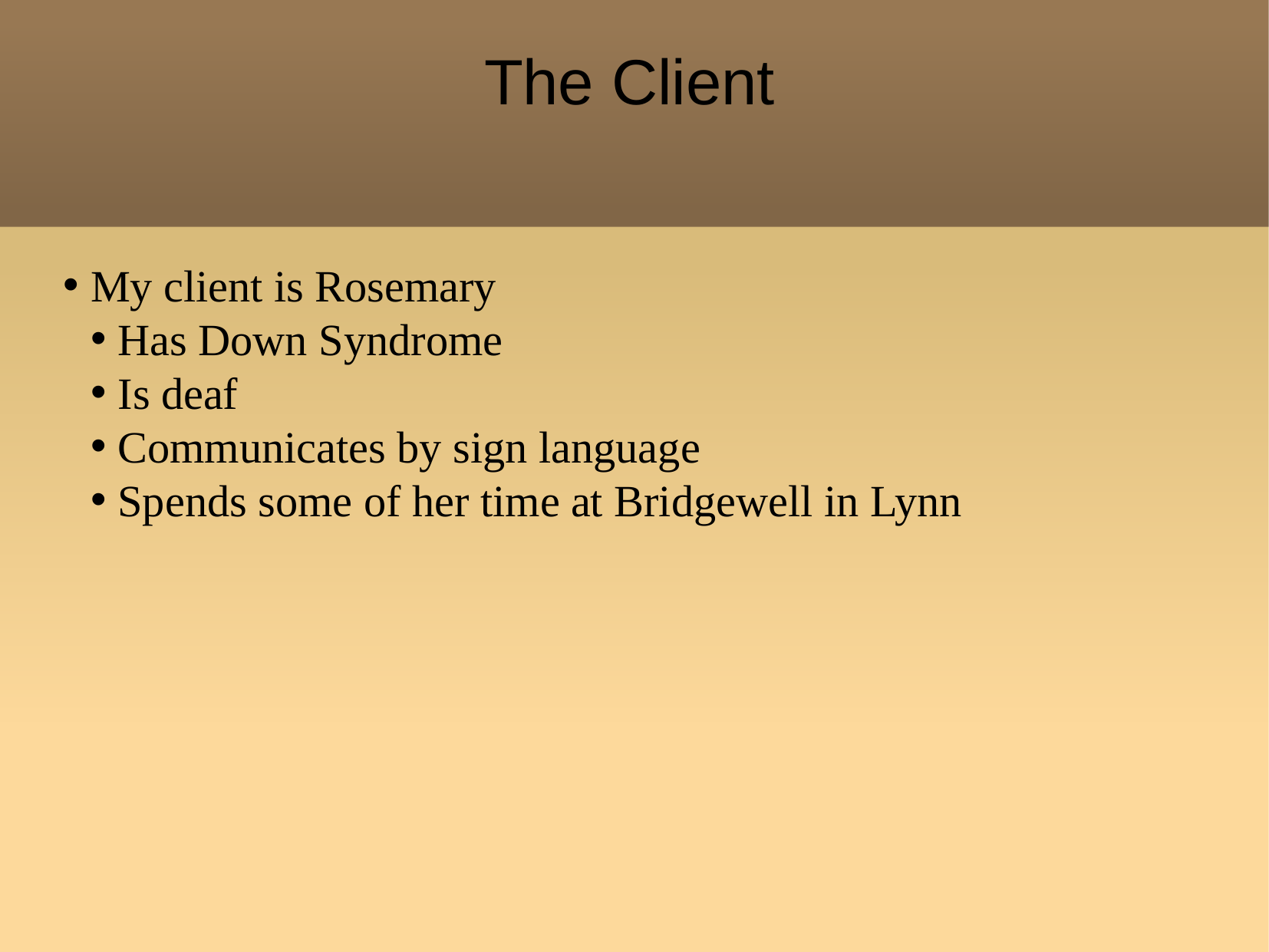

The Client

My client is Rosemary
Has Down Syndrome
Is deaf
Communicates by sign language
Spends some of her time at Bridgewell in Lynn